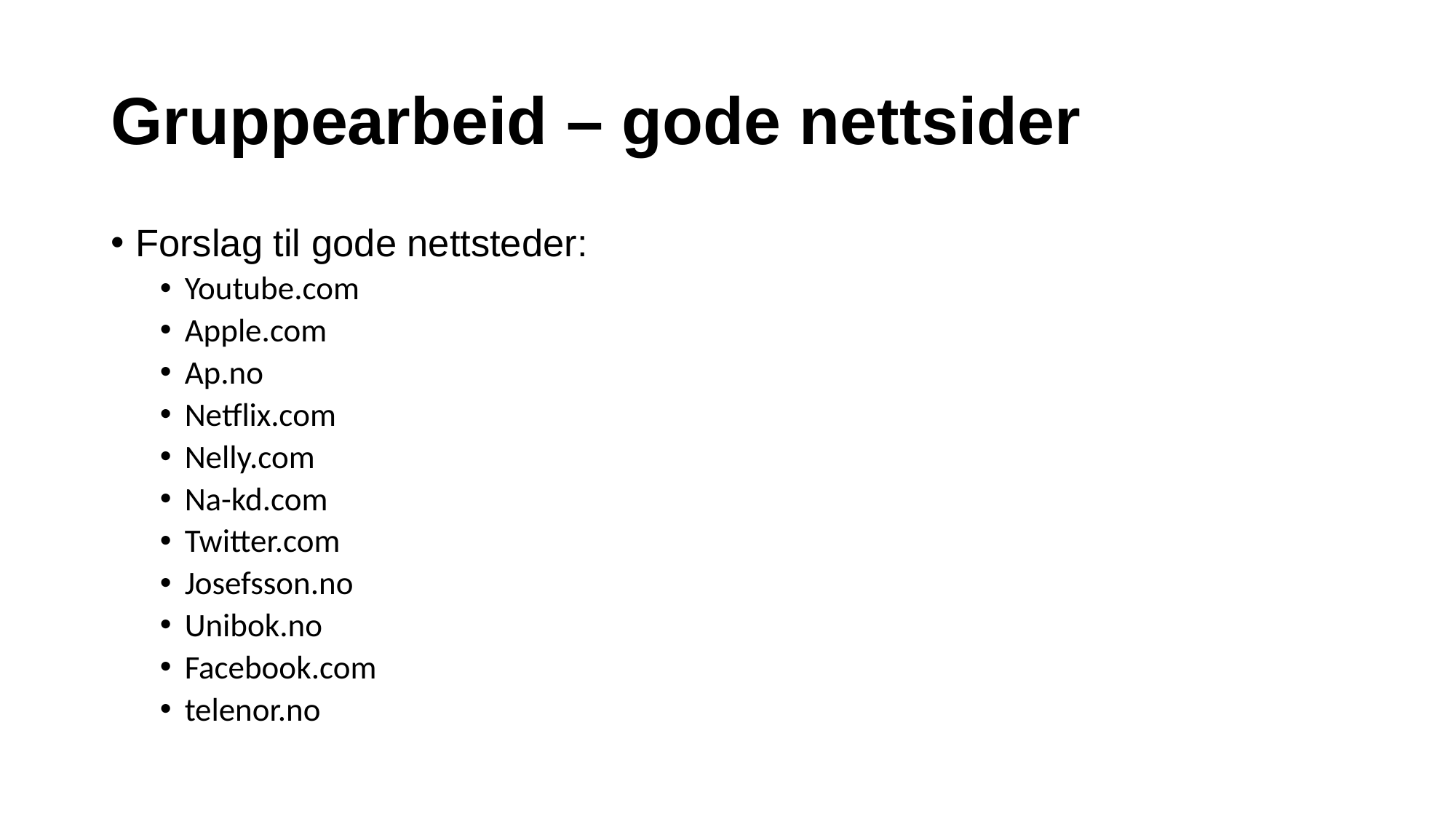

# Gruppearbeid – gode nettsider
Forslag til gode nettsteder:
Youtube.com
Apple.com
Ap.no
Netflix.com
Nelly.com
Na-kd.com
Twitter.com
Josefsson.no
Unibok.no
Facebook.com
telenor.no